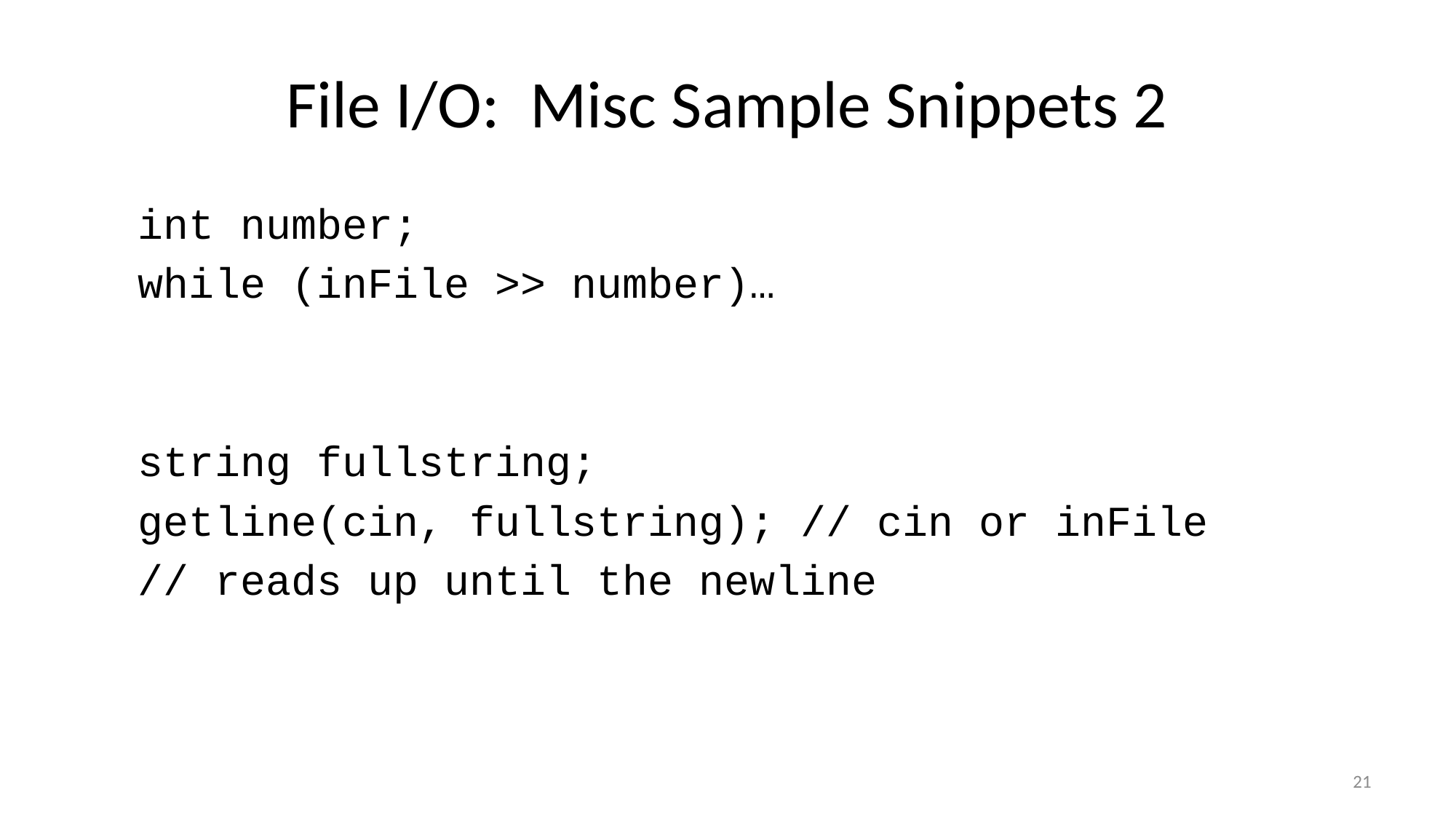

# File I/O:  Misc Sample Snippets 2
int number;
while (inFile >> number)…

string fullstring;
getline(cin, fullstring); // cin or inFile
// reads up until the newline

21